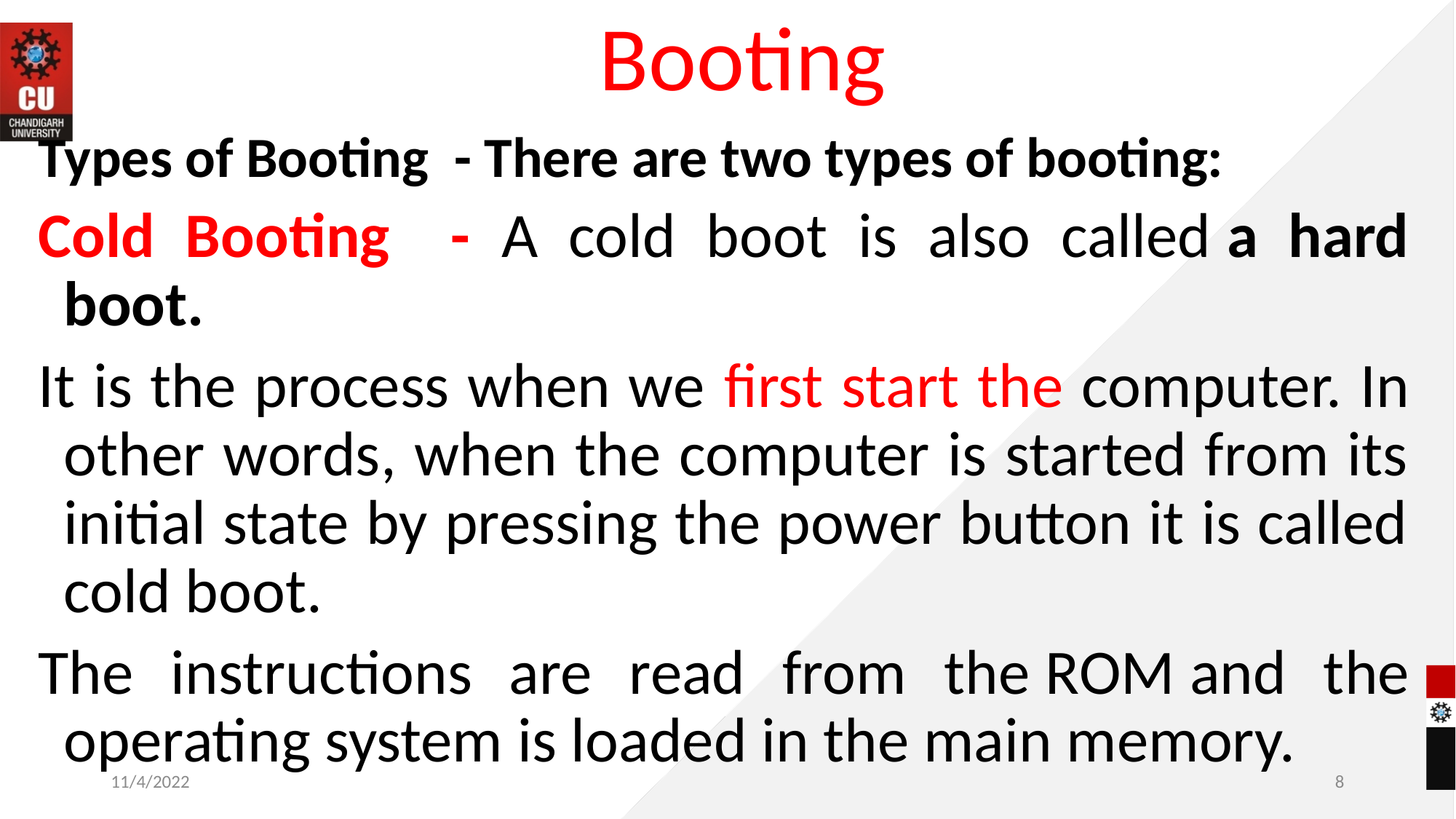

# Booting
Types of Booting  - There are two types of booting:
Cold Booting  - A cold boot is also called a hard boot.
It is the process when we first start the computer. In other words, when the computer is started from its initial state by pressing the power button it is called cold boot.
The instructions are read from the ROM and the operating system is loaded in the main memory.
11/4/2022
8